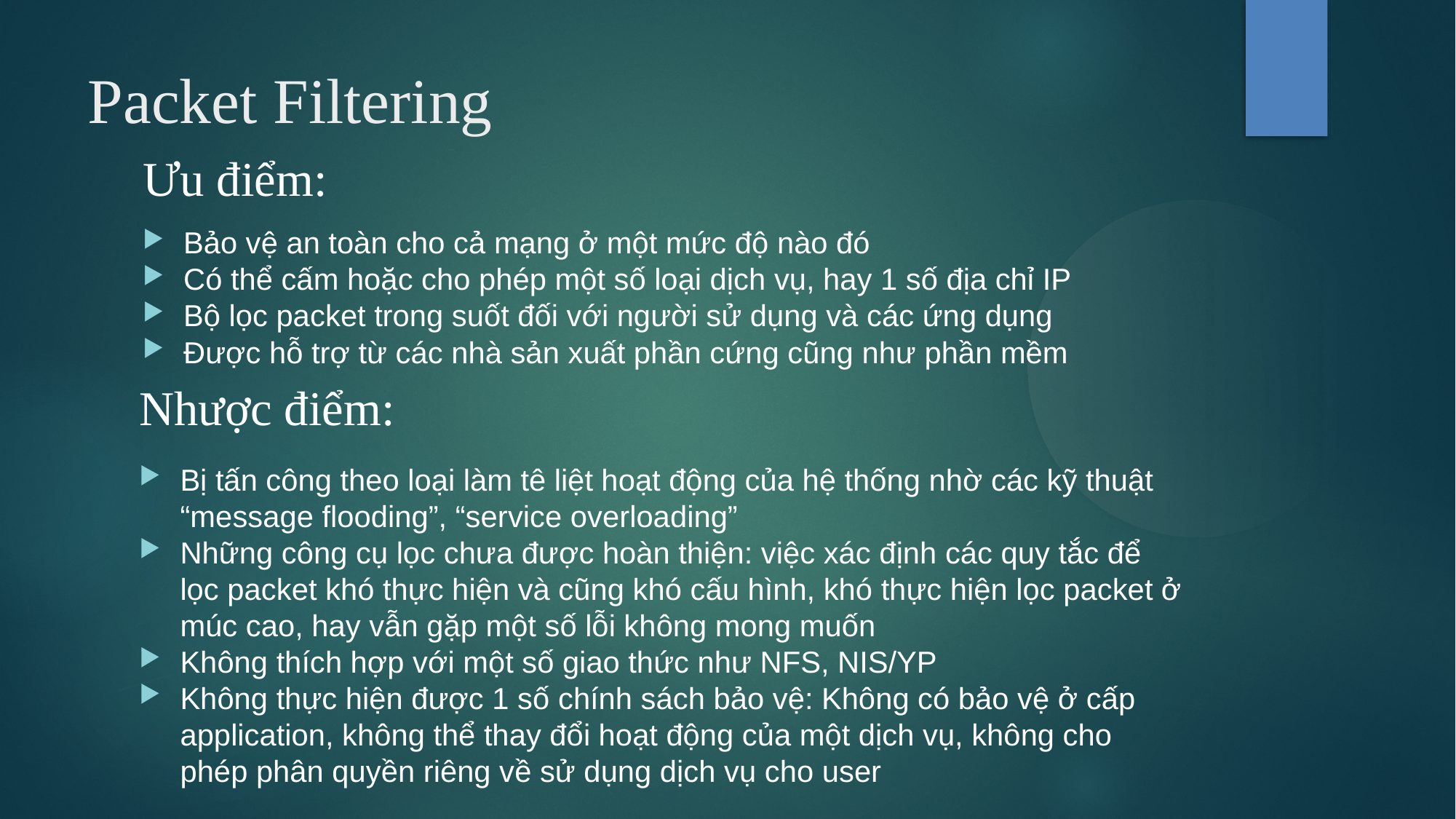

Packet Filtering

| Ưu điểm: |
| --- |

Bảo vệ an toàn cho cả mạng ở một mức độ nào đó
Có thể cấm hoặc cho phép một số loại dịch vụ, hay 1 số địa chỉ IP
Bộ lọc packet trong suốt đối với người sử dụng và các ứng dụng
Được hỗ trợ từ các nhà sản xuất phần cứng cũng như phần mềm
| Nhược điểm: |
| --- |

Bị tấn công theo loại làm tê liệt hoạt động của hệ thống nhờ các kỹ thuật “message flooding”, “service overloading”
Những công cụ lọc chưa được hoàn thiện: việc xác định các quy tắc để lọc packet khó thực hiện và cũng khó cấu hình, khó thực hiện lọc packet ở múc cao, hay vẫn gặp một số lỗi không mong muốn
Không thích hợp với một số giao thức như NFS, NIS/YP
Không thực hiện được 1 số chính sách bảo vệ: Không có bảo vệ ở cấp application, không thể thay đổi hoạt động của một dịch vụ, không cho phép phân quyền riêng về sử dụng dịch vụ cho user